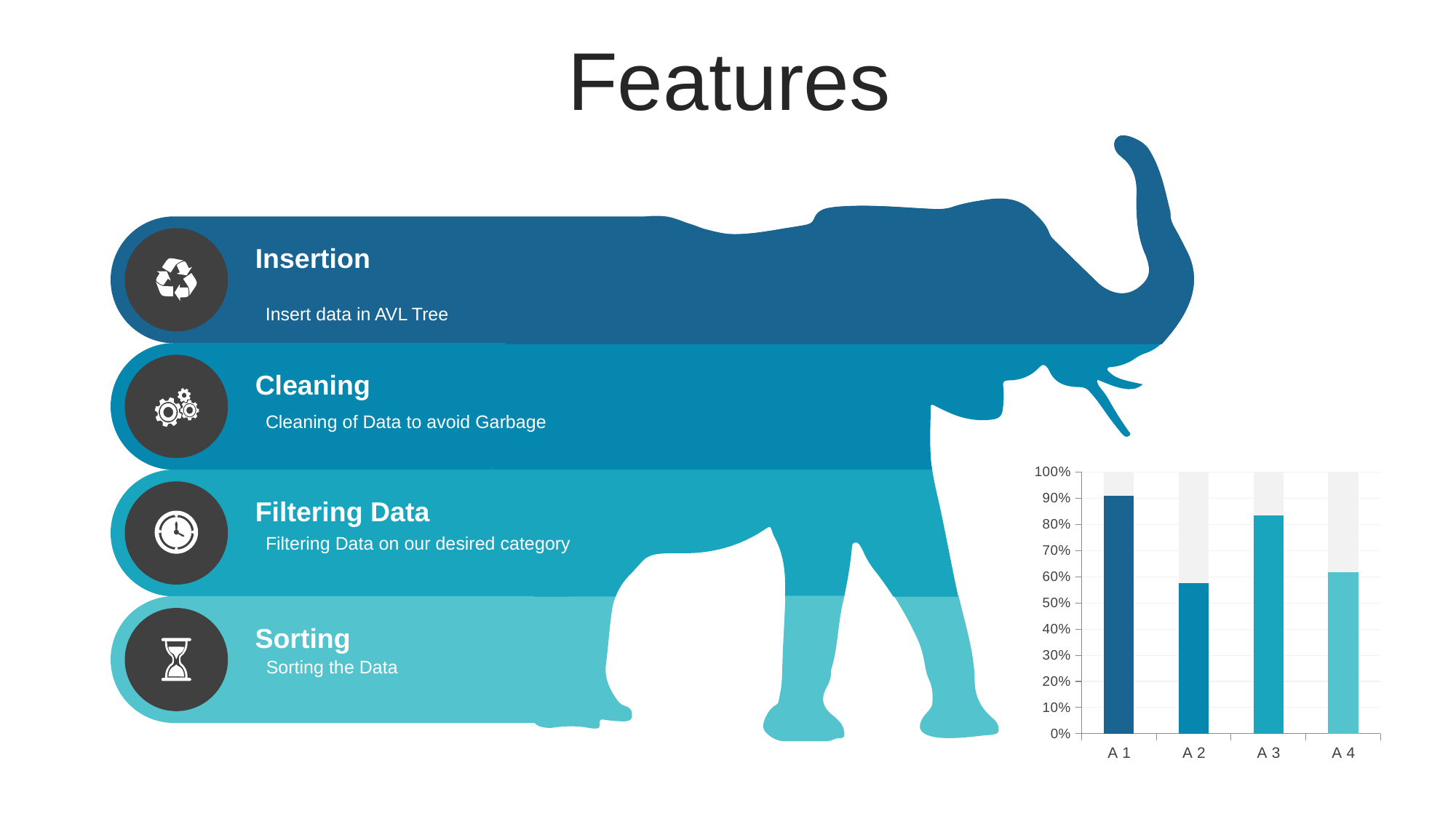

Features

Insertion
Insert data in AVL Tree

Cleaning
Cleaning of Data to avoid Garbage

### Chart

| Category | Series 1 | Series 2 |
|---|---|---|
| A 1 | 10.0 | 1.0 |
| A 2 | 6.0 | 4.4 |
| A 3 | 9.0 | 1.8 |
| A 4 | 4.5 | 2.8 |

Filtering Data
Filtering Data on our desired category

Sorting
Sorting the Data